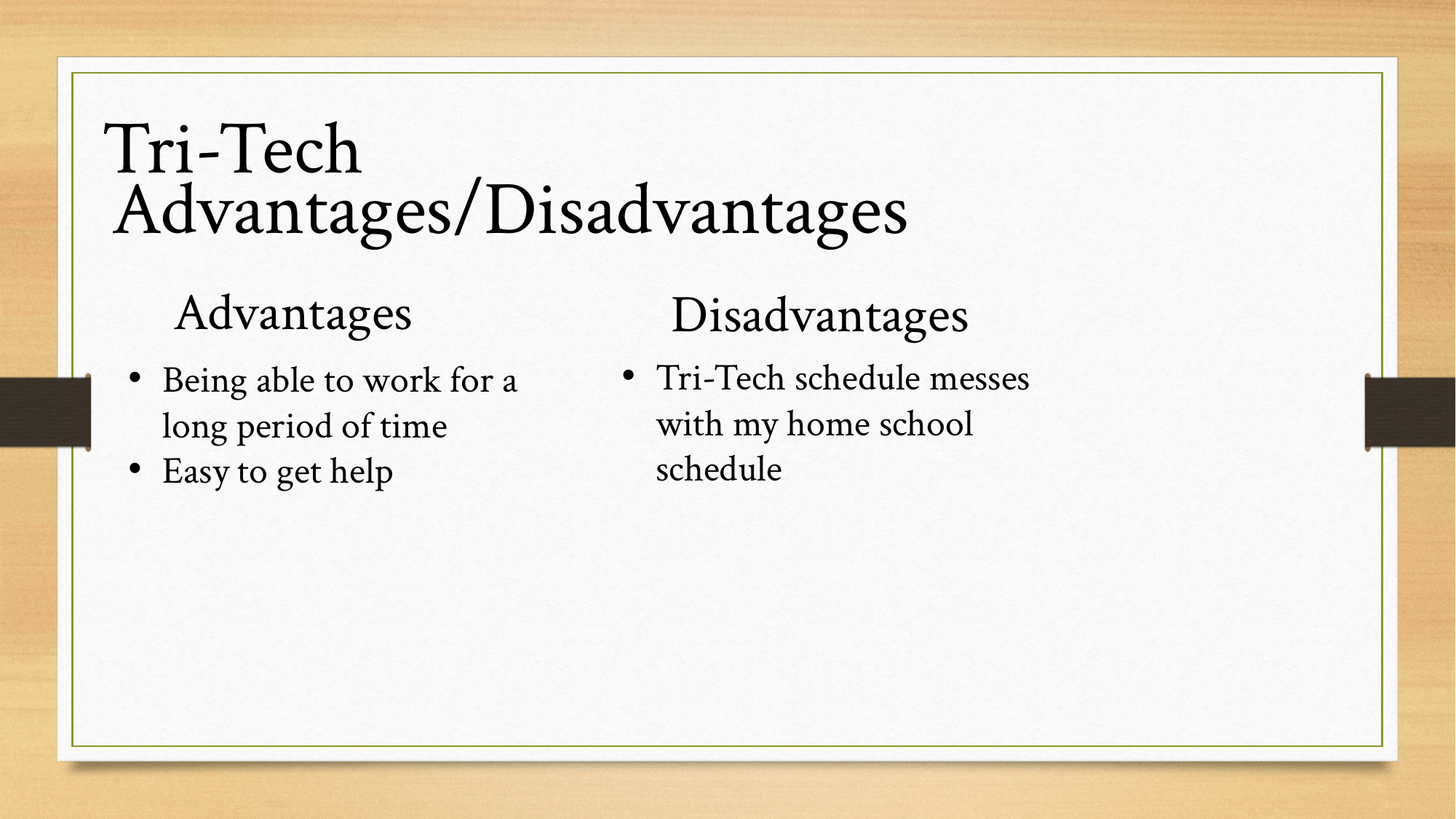

Tri-Tech
Advantages/Disadvantages

Advantages
Disadvantages
Tri-Tech schedule messes with my home school schedule

Being able to work for a long period of time
Easy to get help